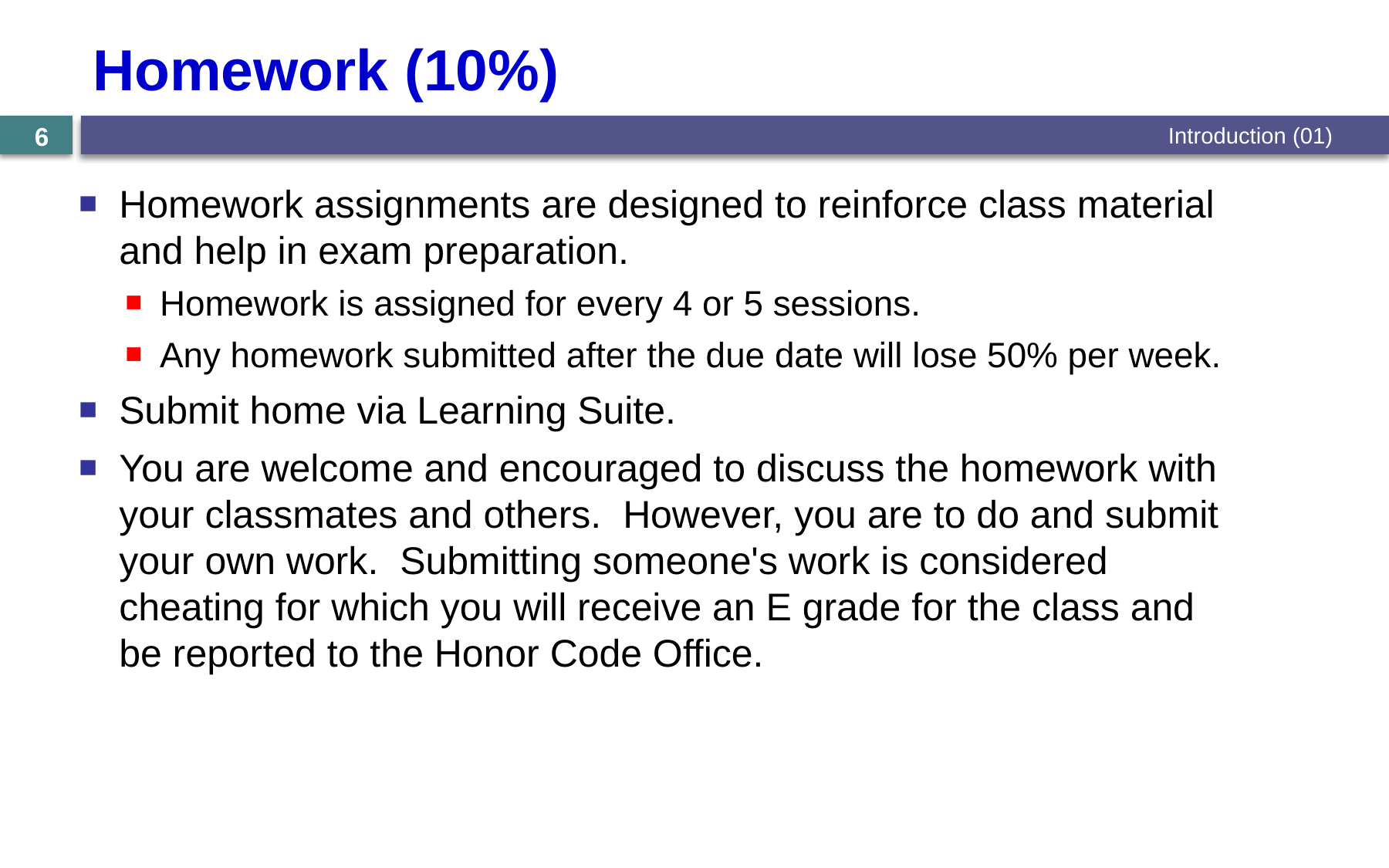

# Homework (10%)
Introduction (01)
6
Homework assignments are designed to reinforce class material and help in exam preparation.
Homework is assigned for every 4 or 5 sessions.
Any homework submitted after the due date will lose 50% per week.
Submit home via Learning Suite.
You are welcome and encouraged to discuss the homework with your classmates and others.  However, you are to do and submit your own work.  Submitting someone's work is considered cheating for which you will receive an E grade for the class and be reported to the Honor Code Office.